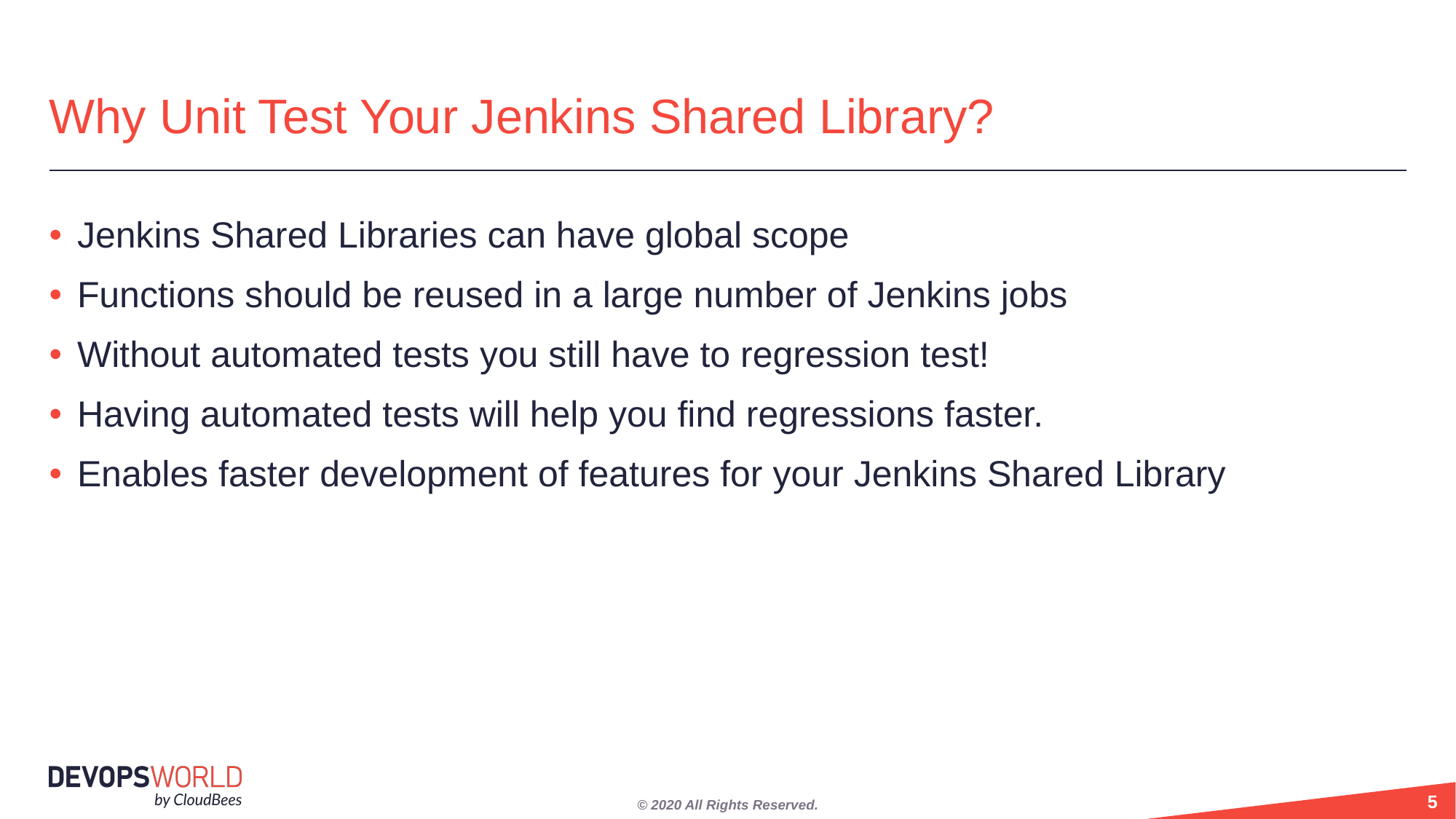

# Why Unit Test Your Jenkins Shared Library?
Jenkins Shared Libraries can have global scope
Functions should be reused in a large number of Jenkins jobs
Without automated tests you still have to regression test!
Having automated tests will help you find regressions faster.
Enables faster development of features for your Jenkins Shared Library